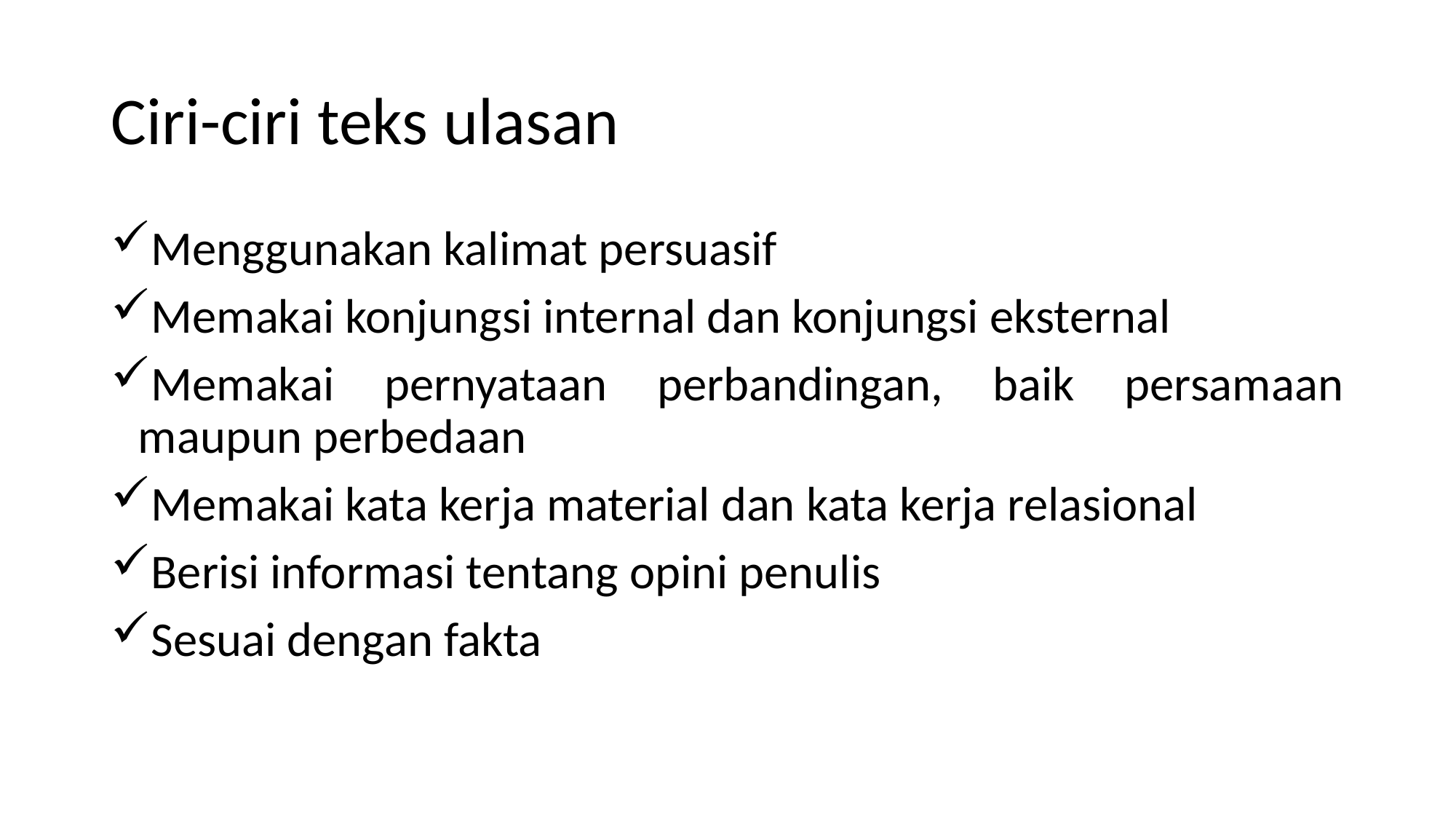

# Ciri-ciri teks ulasan
Menggunakan kalimat persuasif
Memakai konjungsi internal dan konjungsi eksternal
Memakai pernyataan perbandingan, baik persamaan maupun perbedaan
Memakai kata kerja material dan kata kerja relasional
Berisi informasi tentang opini penulis
Sesuai dengan fakta